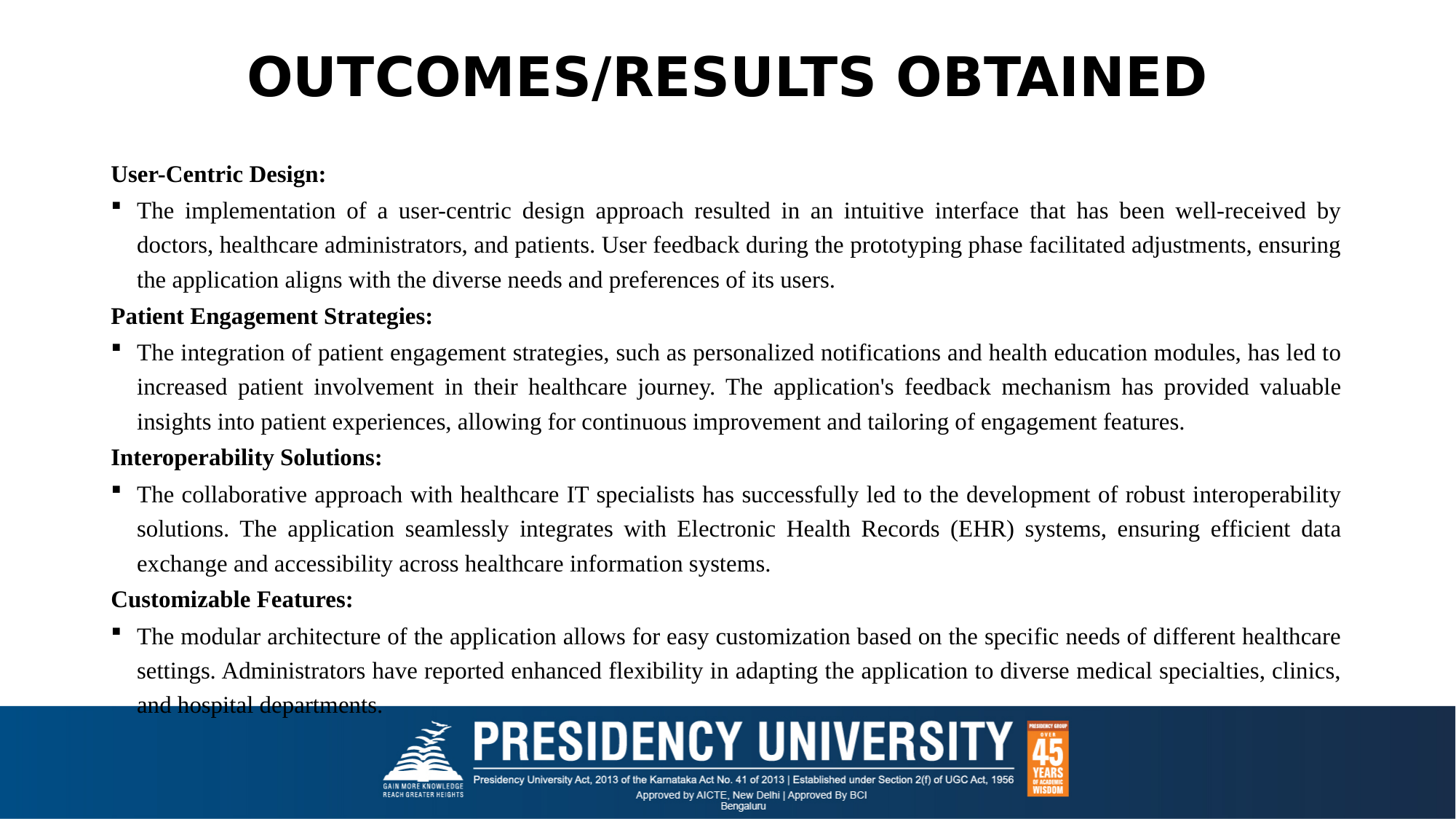

# OUTCOMES/RESULTS OBTAINED
User-Centric Design:
The implementation of a user-centric design approach resulted in an intuitive interface that has been well-received by doctors, healthcare administrators, and patients. User feedback during the prototyping phase facilitated adjustments, ensuring the application aligns with the diverse needs and preferences of its users.
Patient Engagement Strategies:
The integration of patient engagement strategies, such as personalized notifications and health education modules, has led to increased patient involvement in their healthcare journey. The application's feedback mechanism has provided valuable insights into patient experiences, allowing for continuous improvement and tailoring of engagement features.
Interoperability Solutions:
The collaborative approach with healthcare IT specialists has successfully led to the development of robust interoperability solutions. The application seamlessly integrates with Electronic Health Records (EHR) systems, ensuring efficient data exchange and accessibility across healthcare information systems.
Customizable Features:
The modular architecture of the application allows for easy customization based on the specific needs of different healthcare settings. Administrators have reported enhanced flexibility in adapting the application to diverse medical specialties, clinics, and hospital departments.